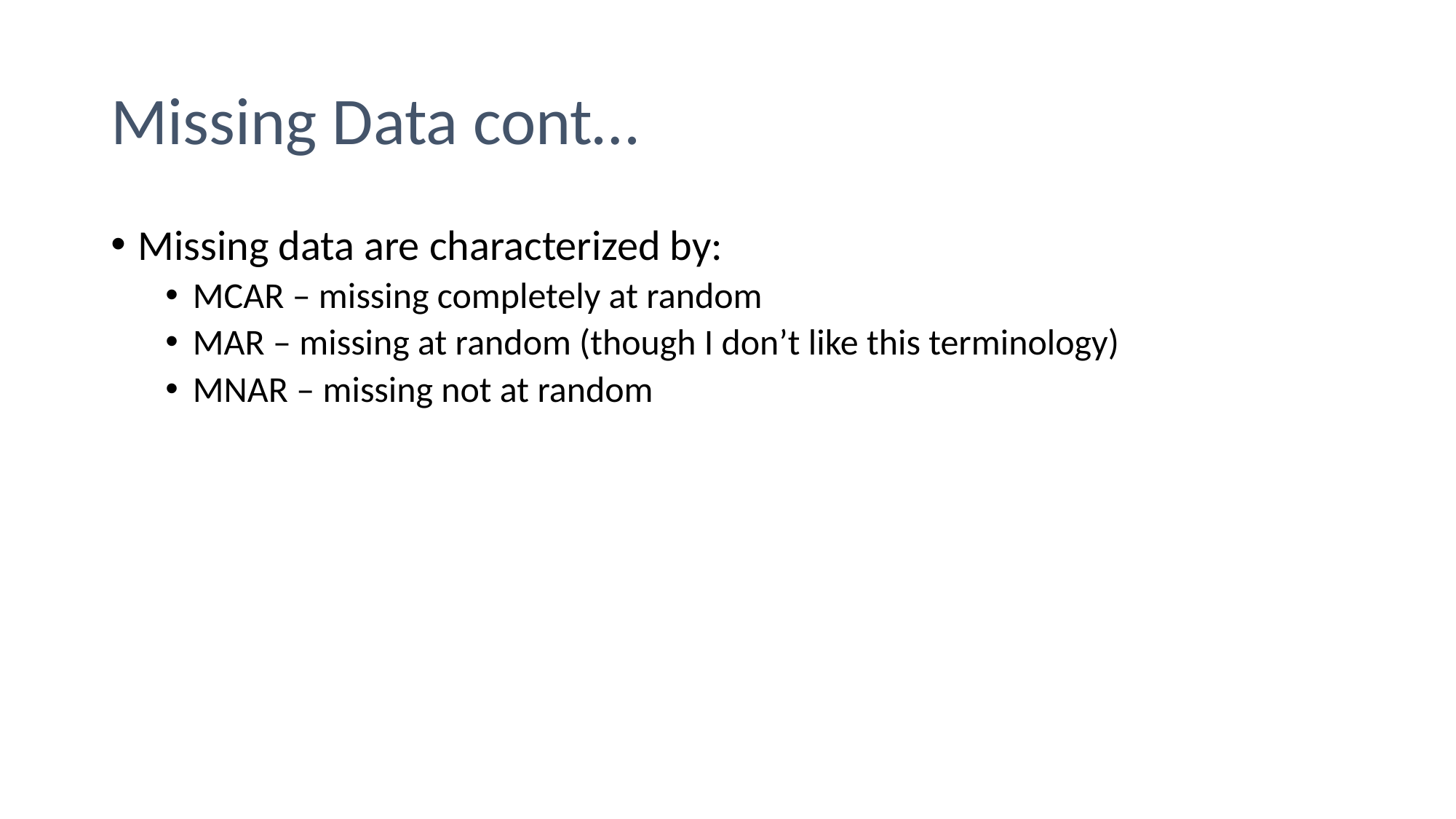

# Missing Data cont…
Missing data are characterized by:
MCAR – missing completely at random
MAR – missing at random (though I don’t like this terminology)
MNAR – missing not at random